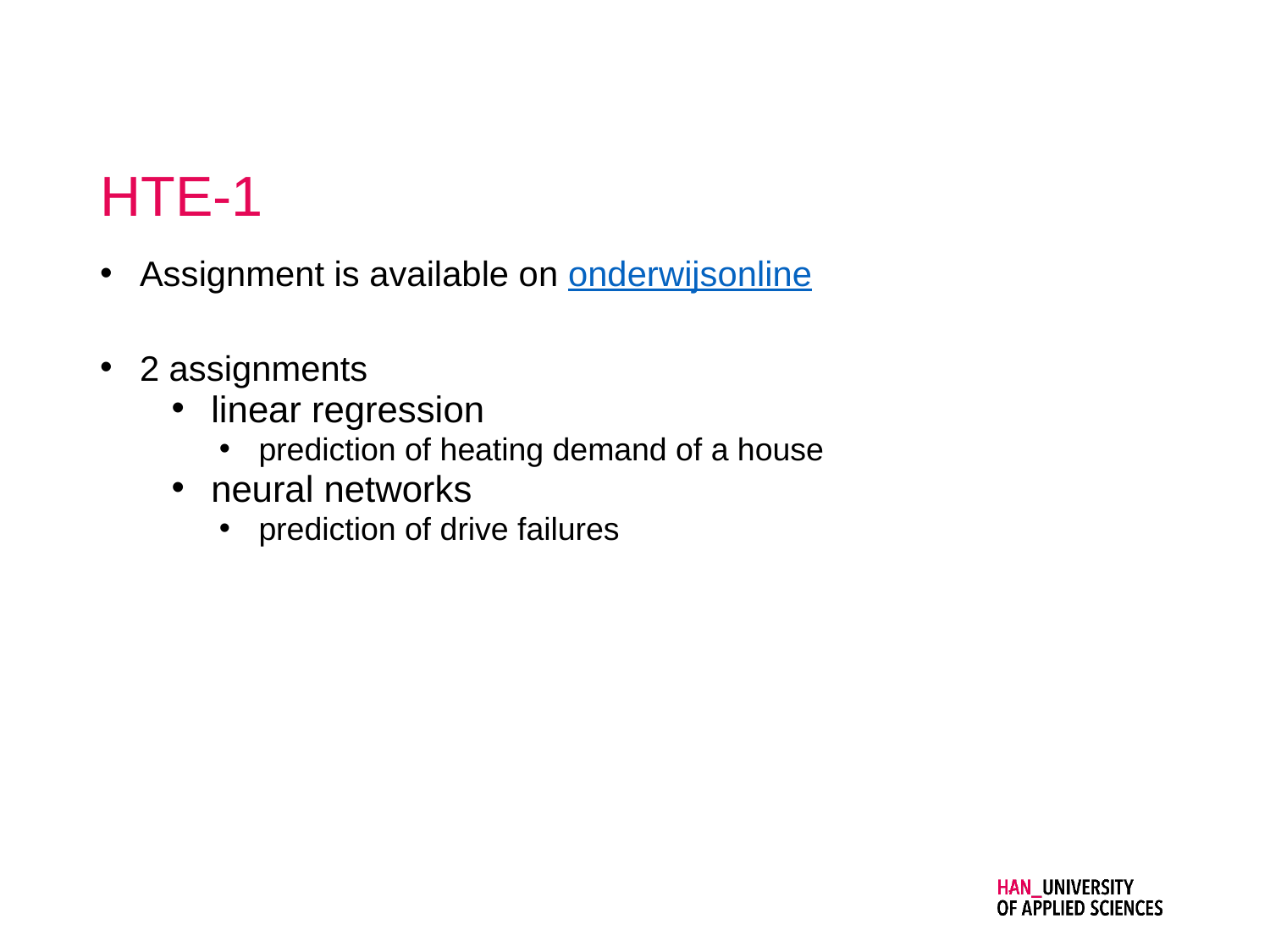

# HTE-1
Assignment is available on onderwijsonline

2 assignments
linear regression
prediction of heating demand of a house
neural networks
prediction of drive failures